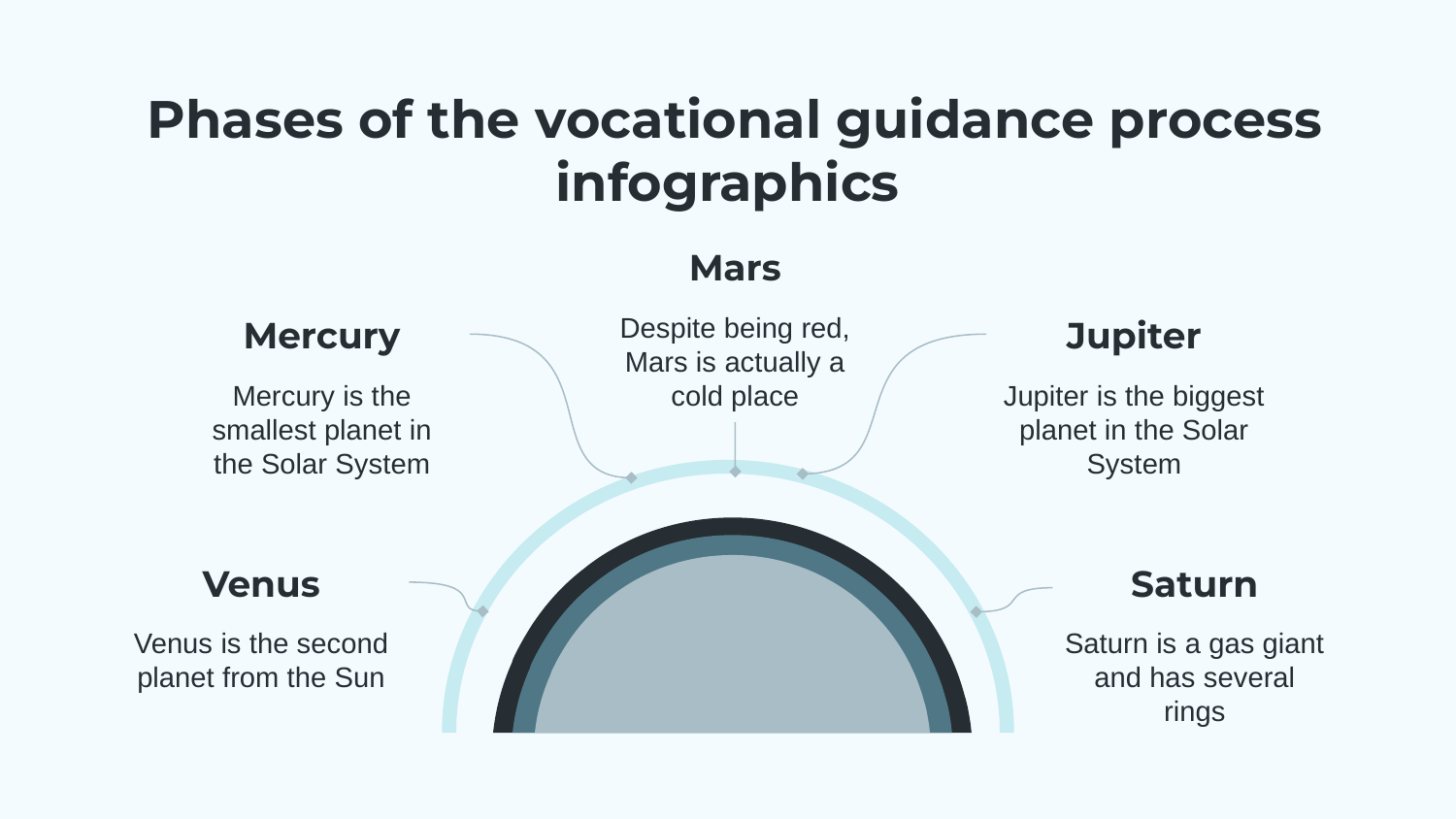

# Phases of the vocational guidance process infographics
Mars
Despite being red, Mars is actually a cold place
Mercury
Mercury is the smallest planet in the Solar System
Jupiter
Jupiter is the biggest planet in the Solar System

Venus
Venus is the second planet from the Sun
Saturn
Saturn is a gas giant and has several rings